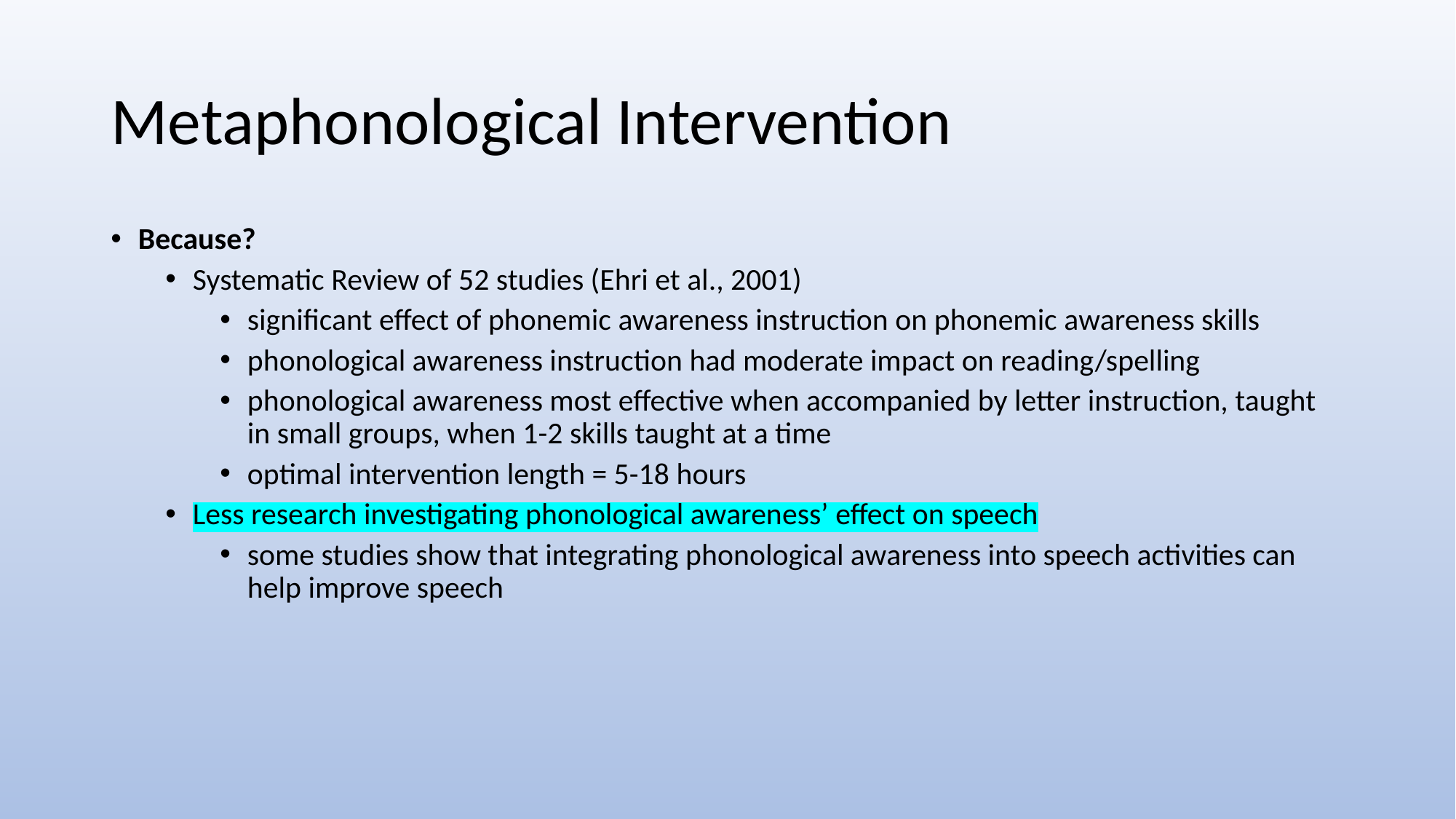

# Metaphonological Intervention
Because?
Systematic Review of 52 studies (Ehri et al., 2001)
significant effect of phonemic awareness instruction on phonemic awareness skills
phonological awareness instruction had moderate impact on reading/spelling
phonological awareness most effective when accompanied by letter instruction, taught in small groups, when 1-2 skills taught at a time
optimal intervention length = 5-18 hours
Less research investigating phonological awareness’ effect on speech
some studies show that integrating phonological awareness into speech activities can help improve speech